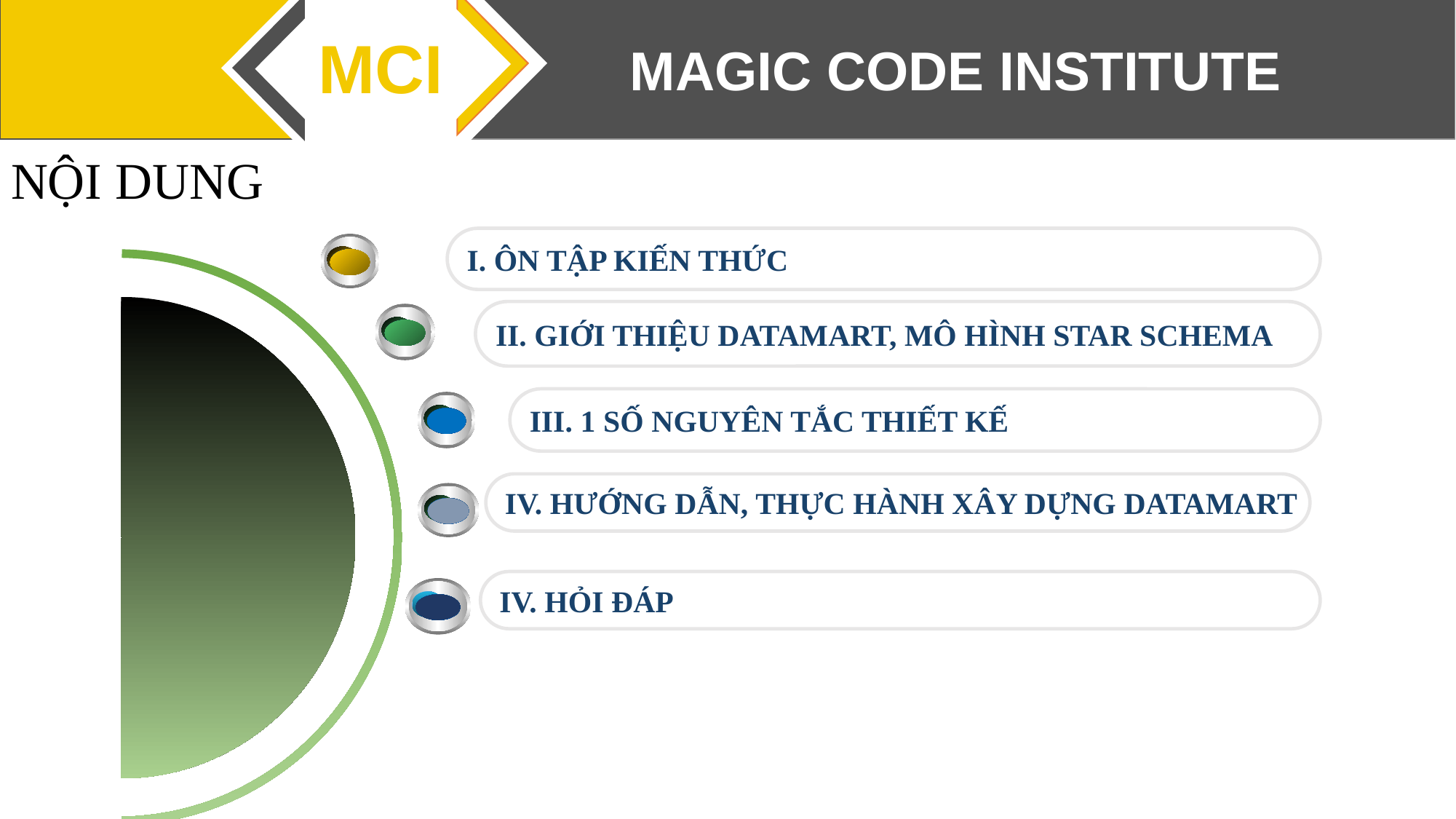

NỘI DUNG
I. ÔN TẬP KIẾN THỨC

II. GIỚI THIỆU DATAMART, MÔ HÌNH STAR SCHEMA

III. 1 SỐ NGUYÊN TẮC THIẾT KẾ

IV. HƯỚNG DẪN, THỰC HÀNH XÂY DỰNG DATAMART

IV. HỎI ĐÁP